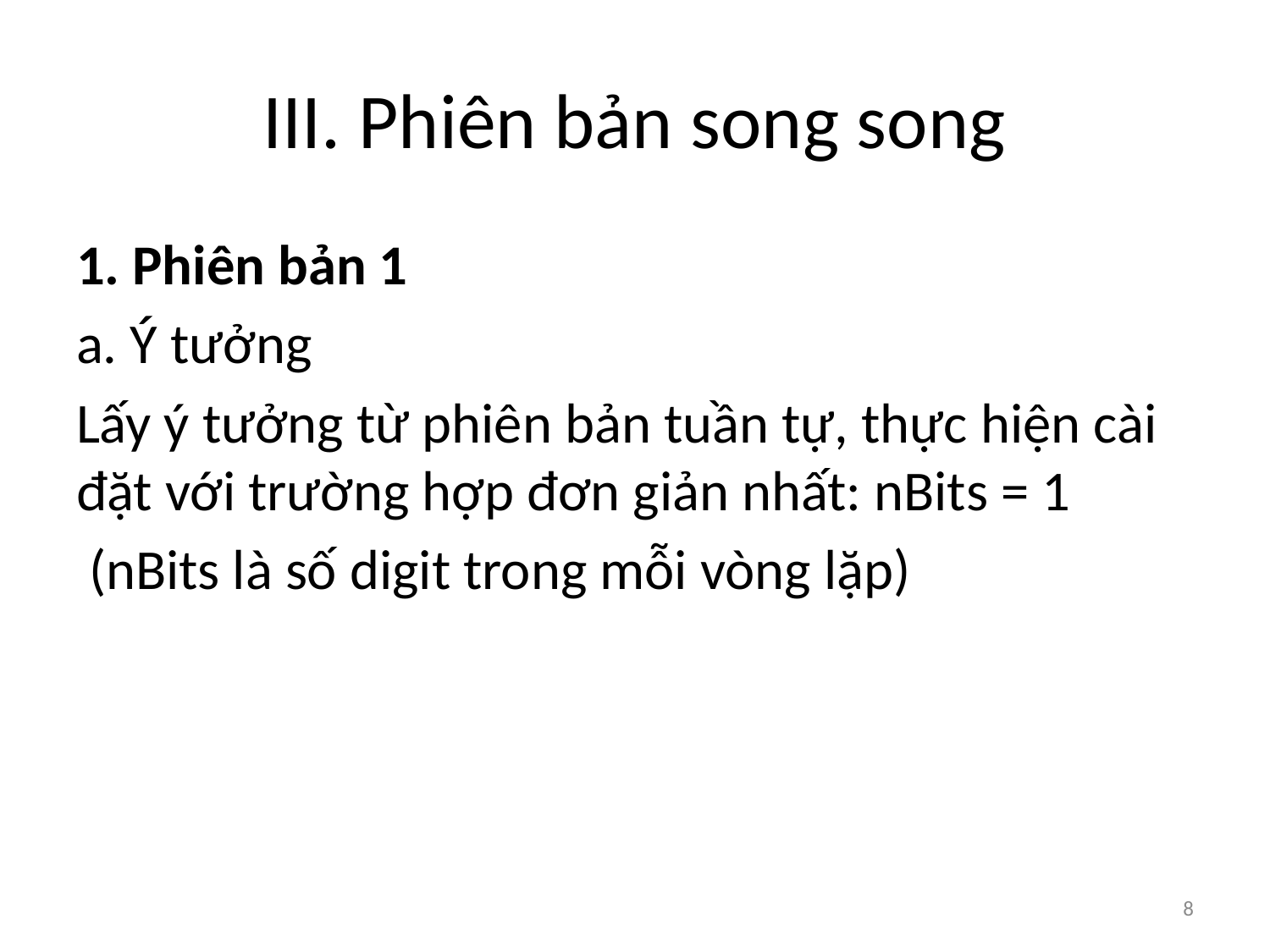

# III. Phiên bản song song
1. Phiên bản 1
a. Ý tưởng
Lấy ý tưởng từ phiên bản tuần tự, thực hiện cài đặt với trường hợp đơn giản nhất: nBits = 1
 (nBits là số digit trong mỗi vòng lặp)
8